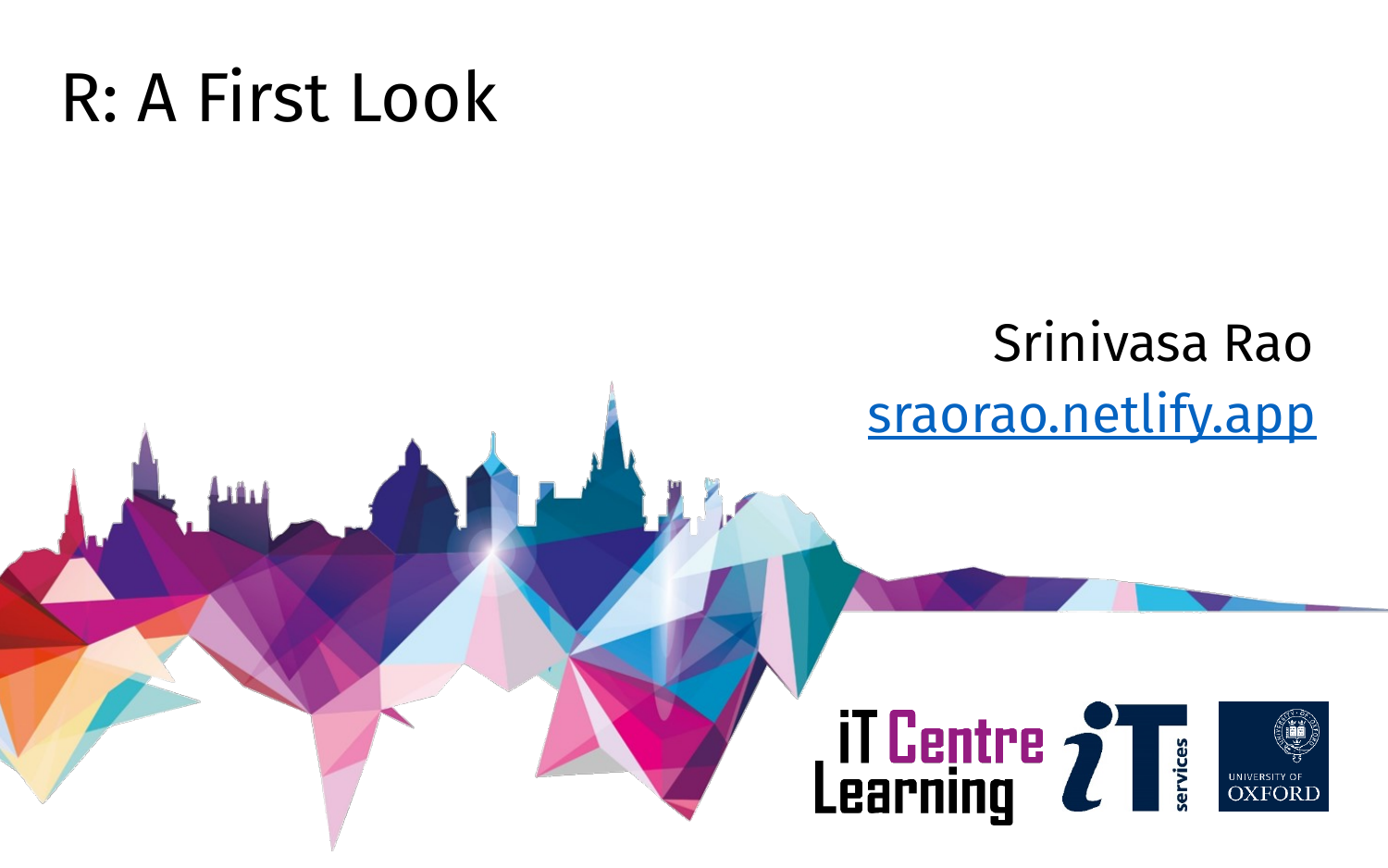

# R: A First Look
Srinivasa Rao
sraorao.netlify.app